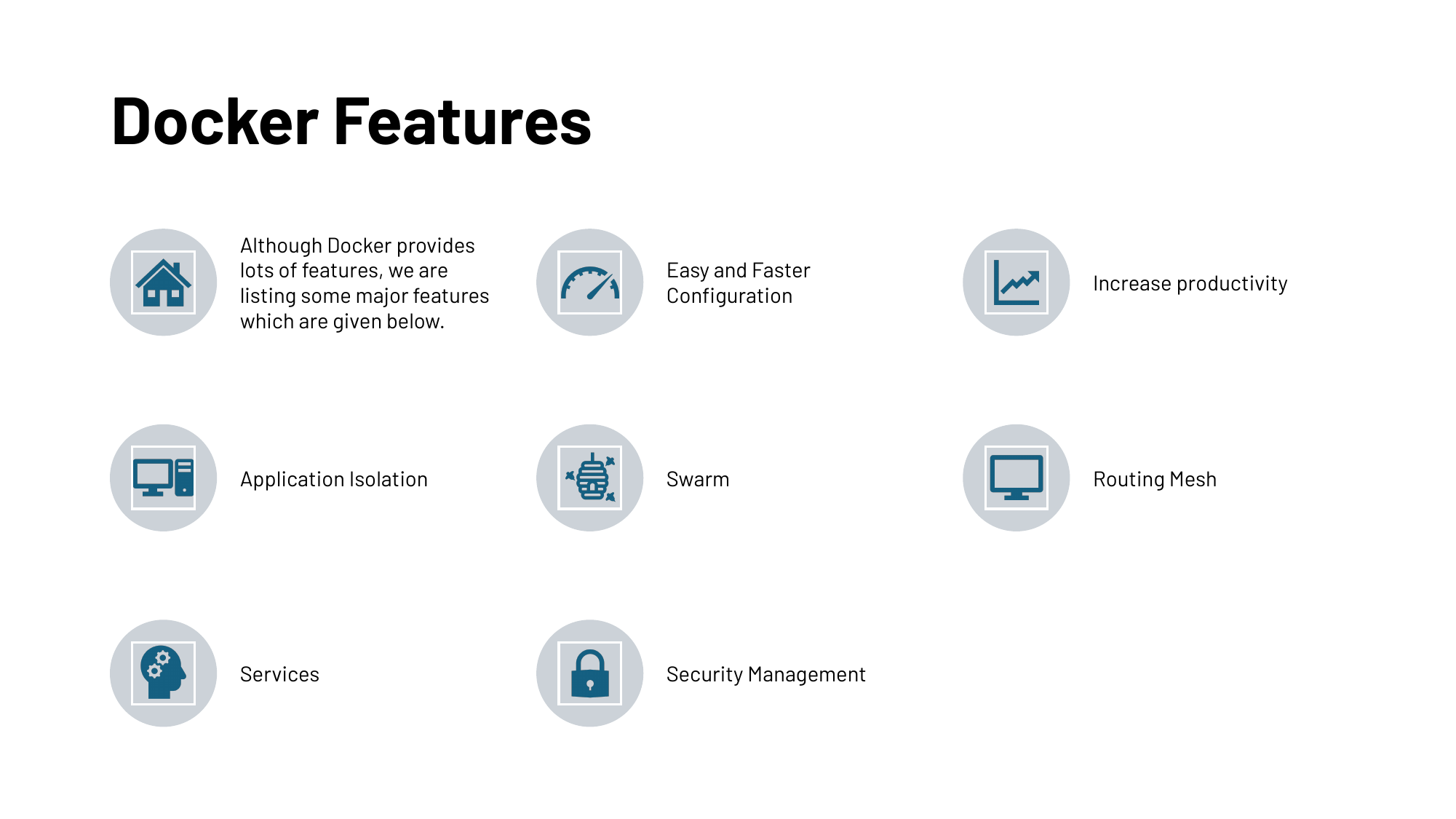

# Docker Features
Although Docker provides lots of features, we are listing some major features which are given below.
Easy and Faster Configuration
Increase productivity
Application Isolation
Swarm
Routing Mesh
Services
Security Management